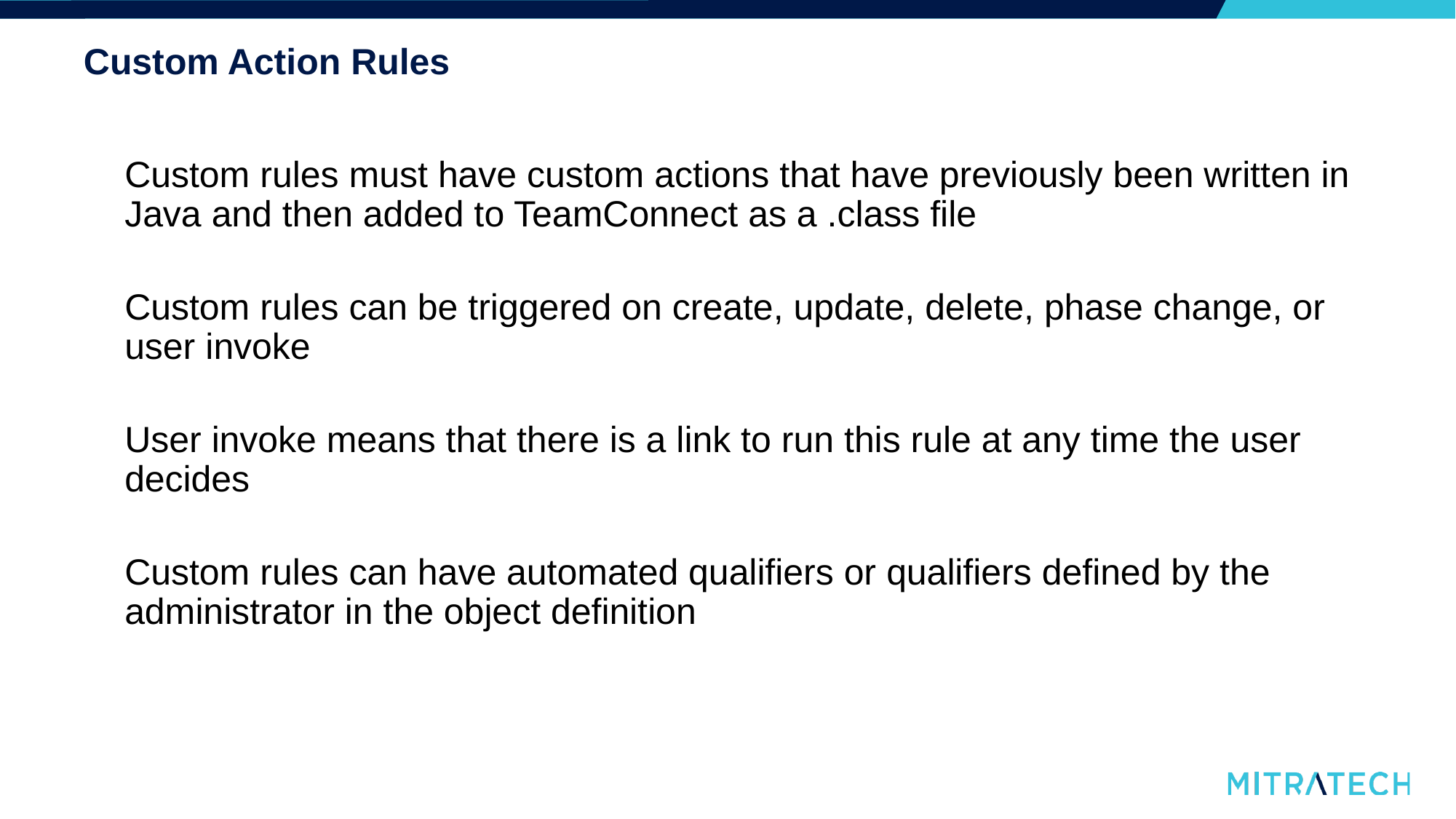

# Custom Action Rules
Custom rules must have custom actions that have previously been written in Java and then added to TeamConnect as a .class file

Custom rules can be triggered on create, update, delete, phase change, or user invoke

User invoke means that there is a link to run this rule at any time the user decides

Custom rules can have automated qualifiers or qualifiers defined by the administrator in the object definition